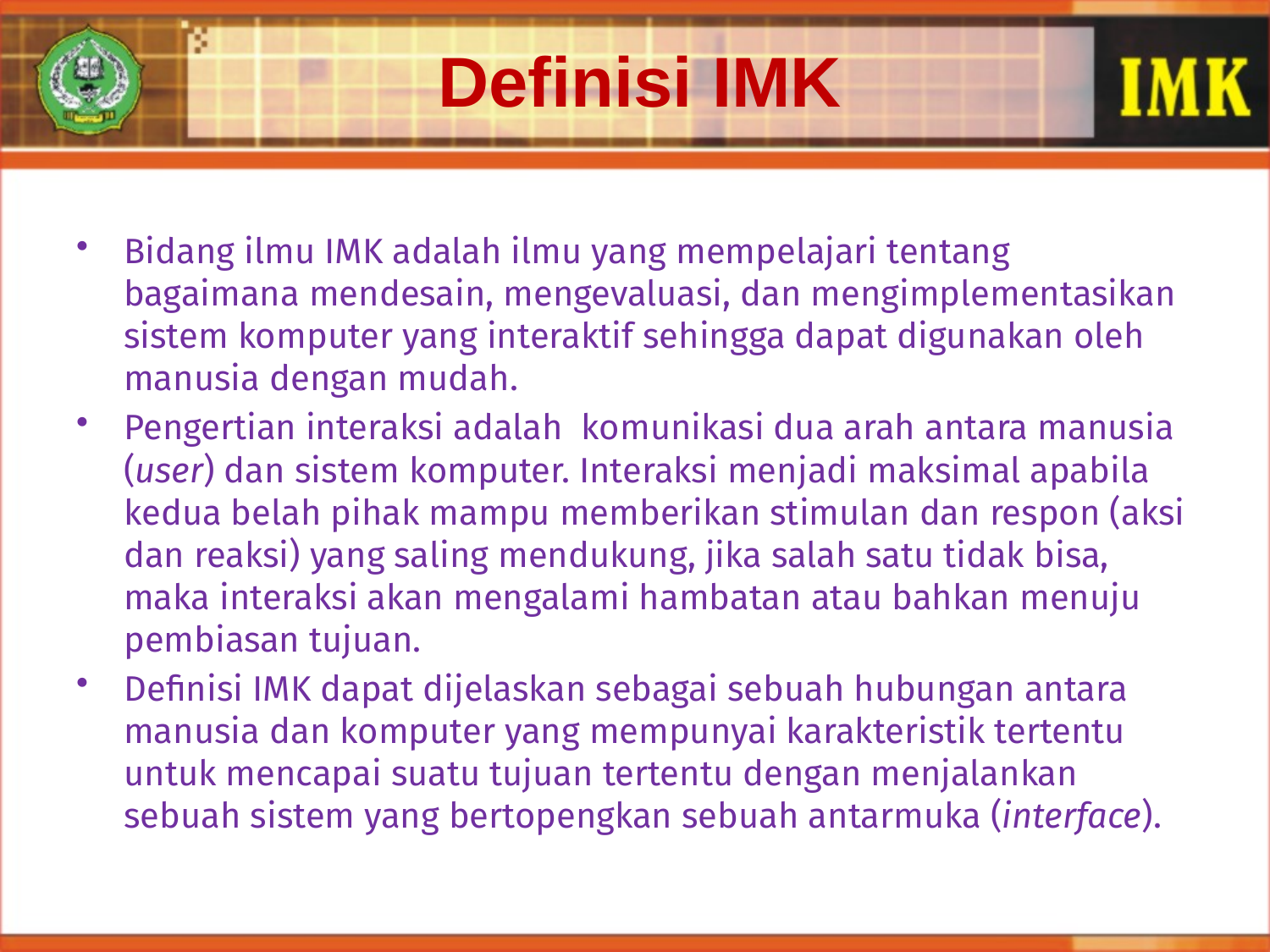

Definisi IMK
Bidang ilmu IMK adalah ilmu yang mempelajari tentang bagaimana mendesain, mengevaluasi, dan mengimplementasikan sistem komputer yang interaktif sehingga dapat digunakan oleh manusia dengan mudah.
Pengertian interaksi adalah  komunikasi dua arah antara manusia (user) dan sistem komputer. Interaksi menjadi maksimal apabila kedua belah pihak mampu memberikan stimulan dan respon (aksi dan reaksi) yang saling mendukung, jika salah satu tidak bisa, maka interaksi akan mengalami hambatan atau bahkan menuju pembiasan tujuan.
Definisi IMK dapat dijelaskan sebagai sebuah hubungan antara manusia dan komputer yang mempunyai karakteristik tertentu untuk mencapai suatu tujuan tertentu dengan menjalankan sebuah sistem yang bertopengkan sebuah antarmuka (interface).